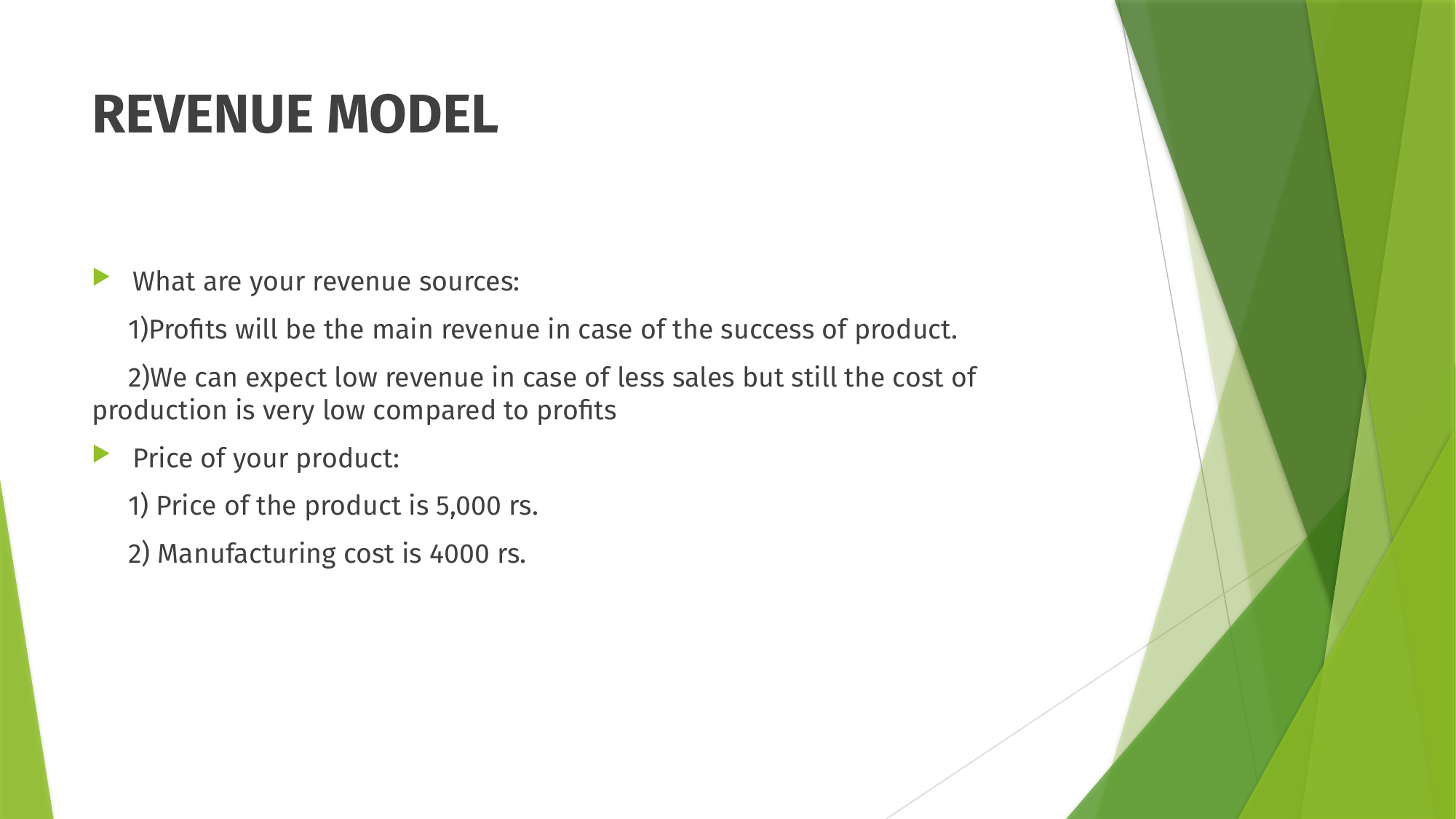

# REVENUE MODEL
What are your revenue sources:
     1)Profits will be the main revenue in case of the success of product.
     2)We can expect low revenue in case of less sales but still the cost of        production is very low compared to profits
Price of your product:
     1) Price of the product is 5,000 rs.
     2) Manufacturing cost is 4000 rs.